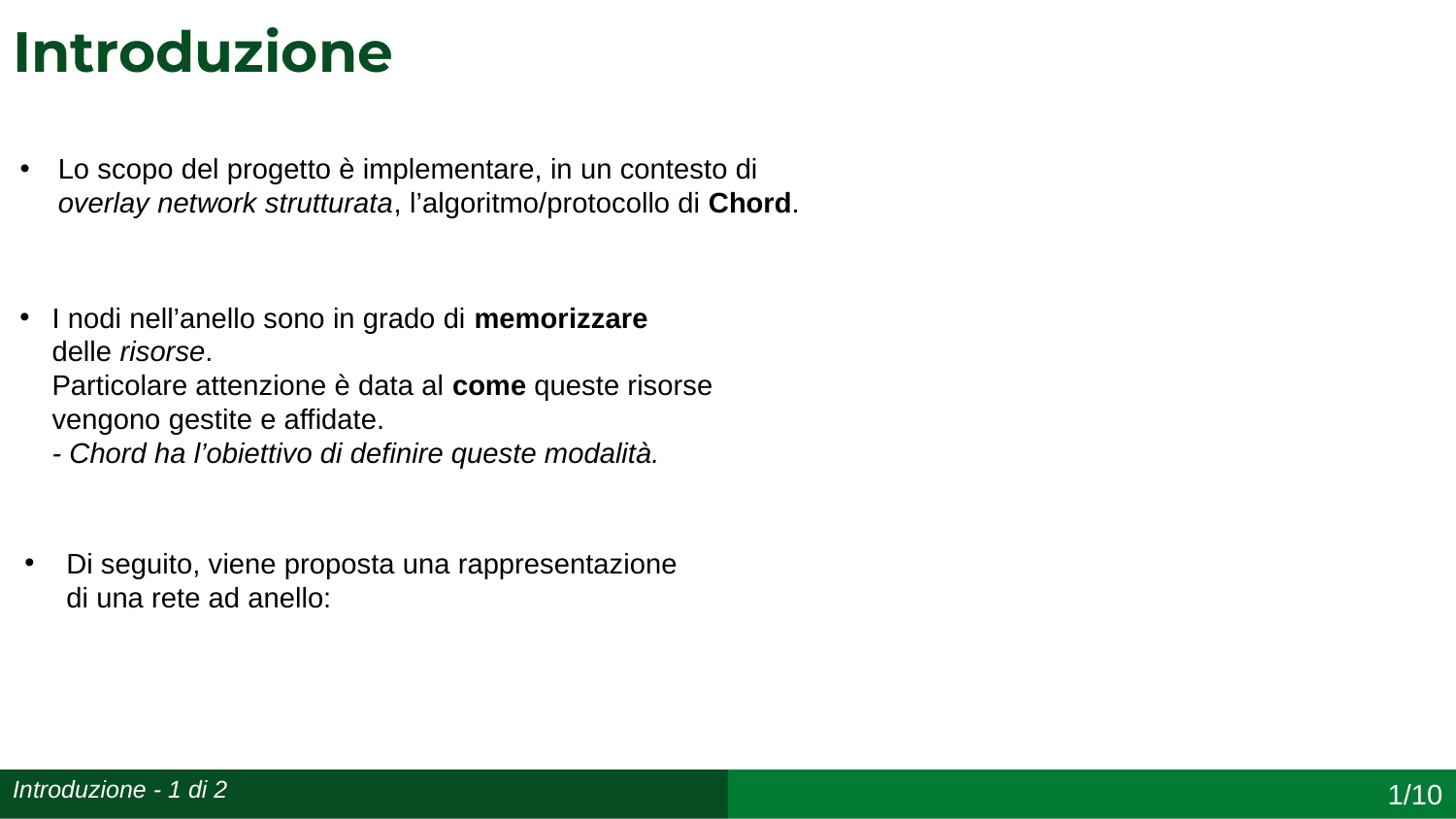

# Introduzione
Lo scopo del progetto è implementare, in un contesto di
overlay network strutturata, l’algoritmo/protocollo di Chord.

I nodi nell’anello sono in grado di memorizzare
delle risorse.
Particolare attenzione è data al come queste risorse vengono gestite e affidate.
- Chord ha l’obiettivo di definire queste modalità.

Di seguito, viene proposta una rappresentazione di una rete ad anello:
Introduzione - 1 di 2
1/10